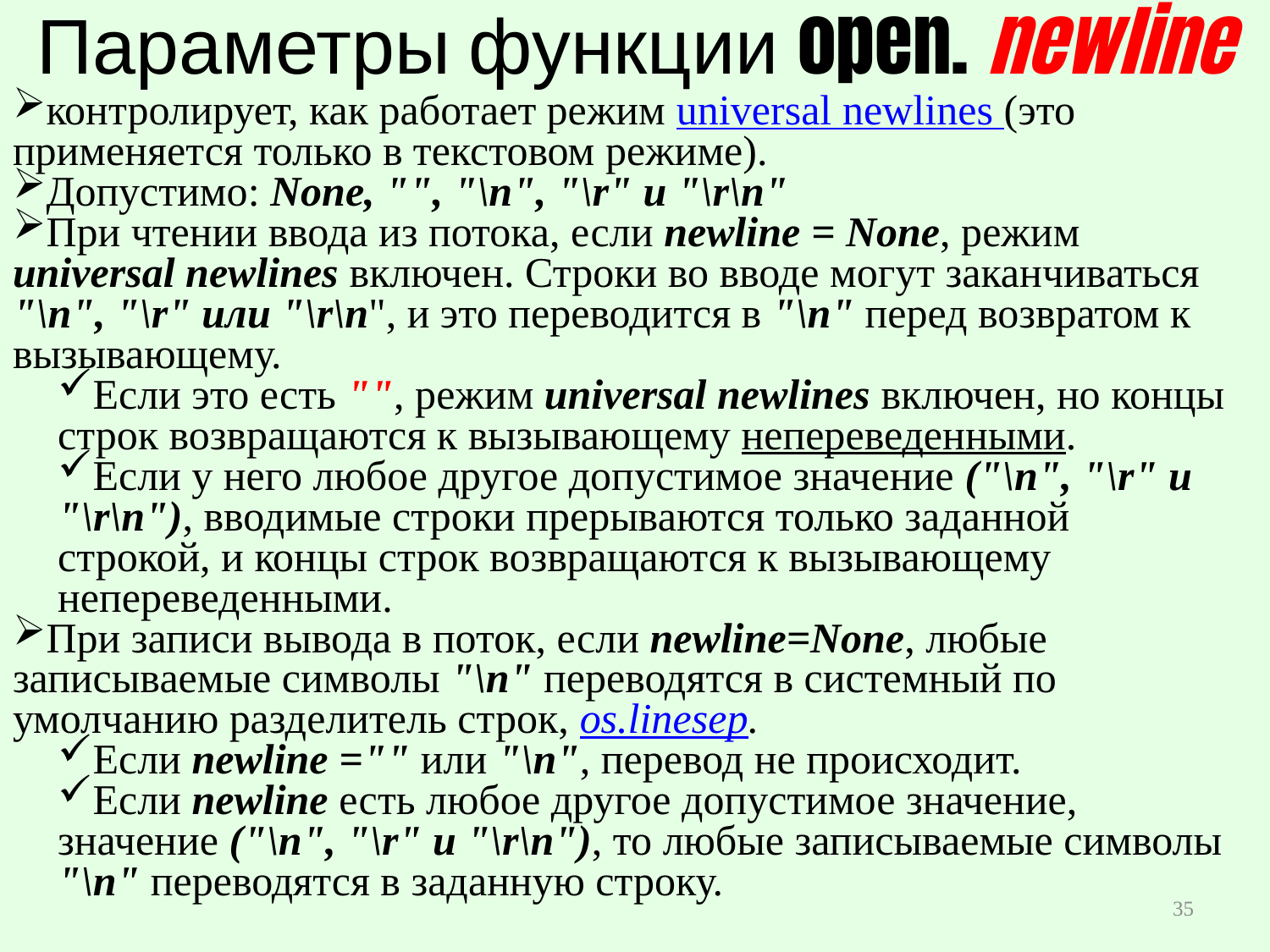

# Параметры функции open. newline
контролирует, как работает режим universal newlines (это применяется только в текстовом режиме).
Допустимо: None, "", "\n", "\r" и "\r\n"
При чтении ввода из потока, если newline = None, режим universal newlines включен. Строки во вводе могут заканчиваться "\n", "\r" или "\r\n", и это переводится в "\n" перед возвратом к вызывающему.
Если это есть "", режим universal newlines включен, но концы строк возвращаются к вызывающему непереведенными.
Если у него любое другое допустимое значение ("\n", "\r" и "\r\n"), вводимые строки прерываются только заданной строкой, и концы строк возвращаются к вызывающему непереведенными.
При записи вывода в поток, если newline=None, любые записываемые символы "\n" переводятся в системный по умолчанию разделитель строк, os.linesep.
Если newline ="" или "\n", перевод не происходит.
Если newline есть любое другое допустимое значение, значение ("\n", "\r" и "\r\n"), то любые записываемые символы "\n" переводятся в заданную строку.

35